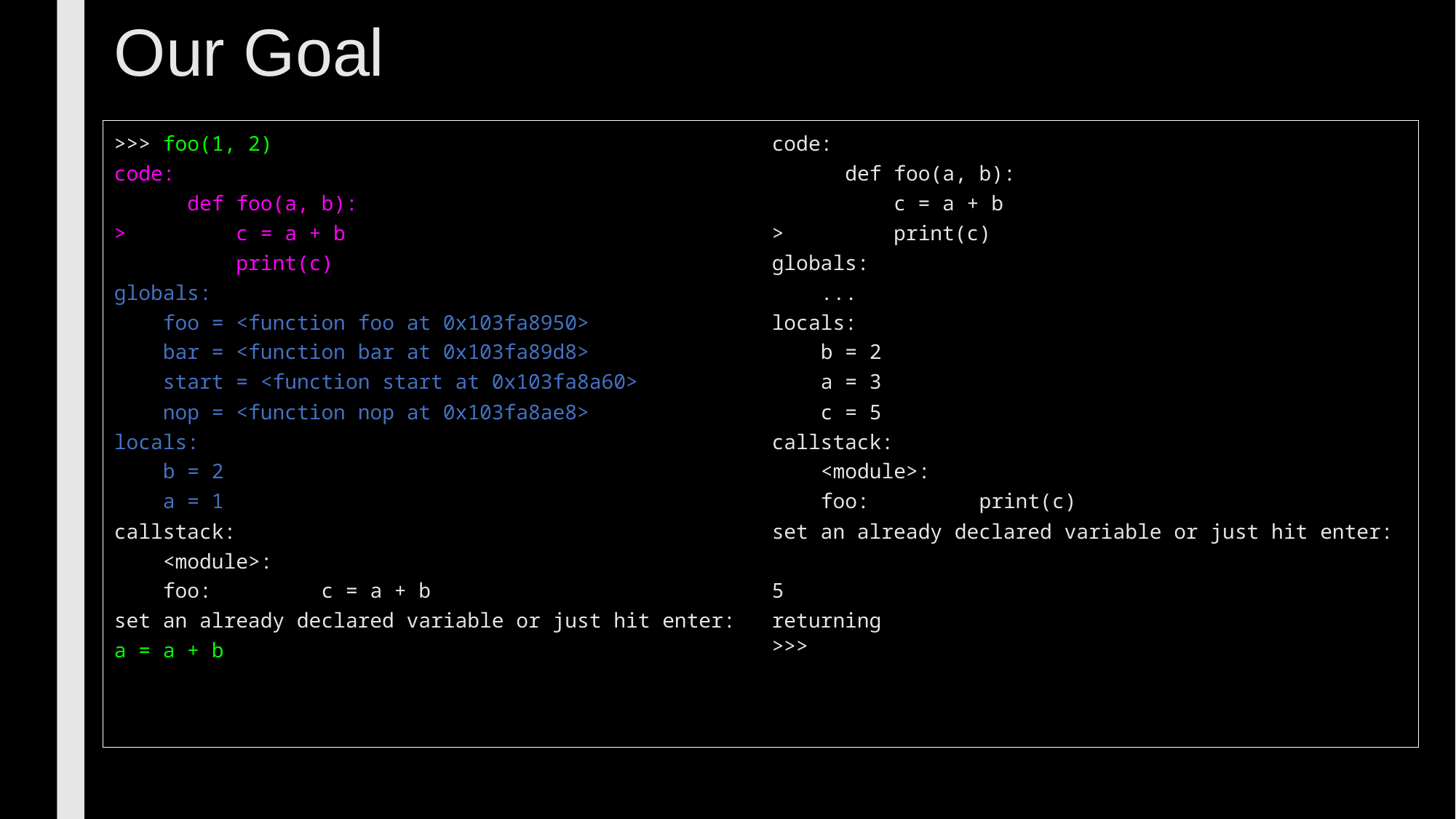

# Our Goal
>>> foo(1, 2)
code:
      def foo(a, b):
>         c = a + b
          print(c)
globals:
    foo = <function foo at 0x103fa8950>
    bar = <function bar at 0x103fa89d8>
    start = <function start at 0x103fa8a60>
    nop = <function nop at 0x103fa8ae8>
locals:
    b = 2
    a = 1
callstack:
    <module>:
    foo:         c = a + b
set an already declared variable or just hit enter: a = a + b

code:
      def foo(a, b):
          c = a + b
>         print(c)
globals:
    ...
locals:
    b = 2
    a = 3
    c = 5
callstack:
    <module>:
    foo:         print(c)
set an already declared variable or just hit enter:

5
returning
>>>